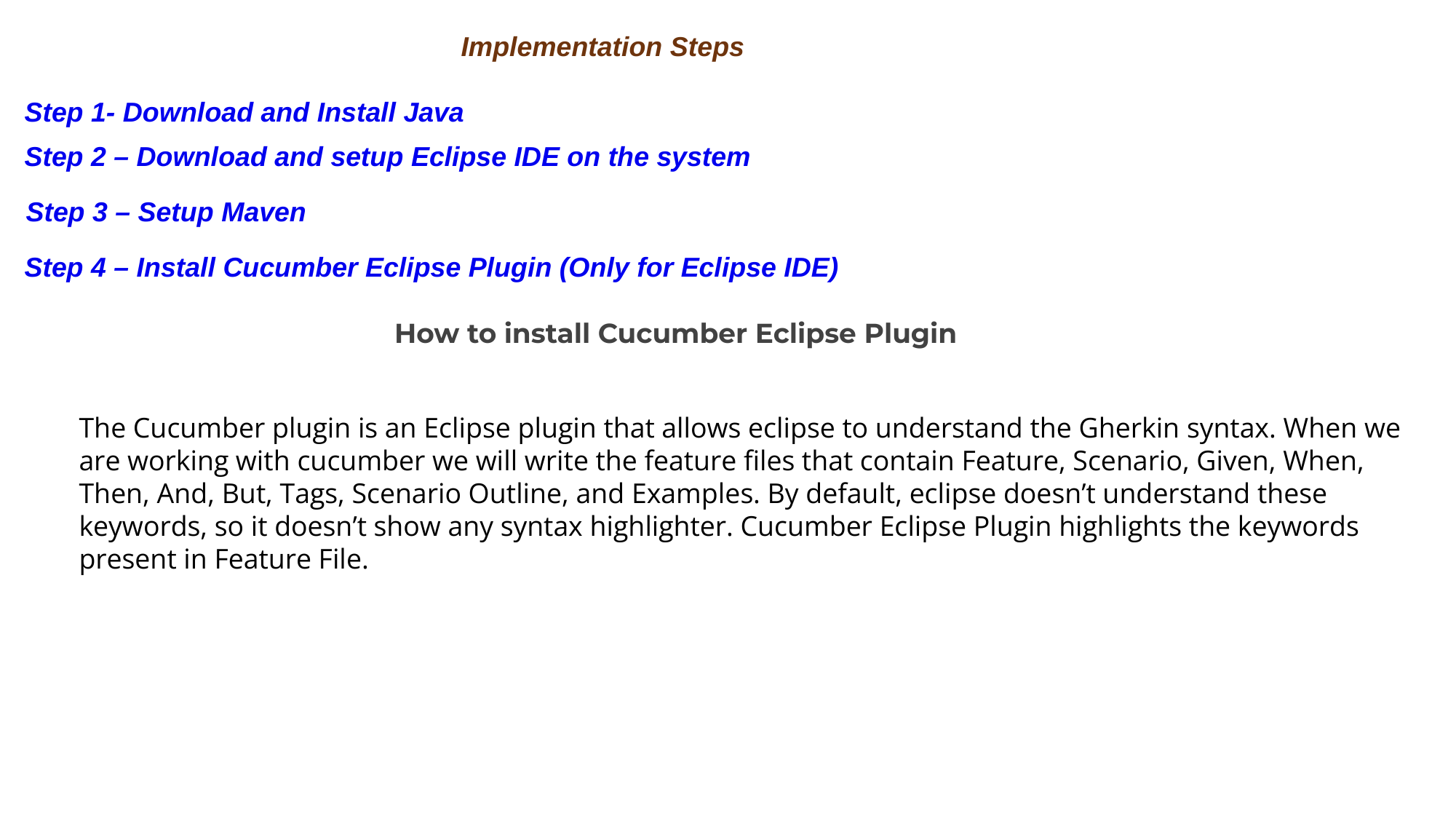

Implementation Steps

Step 1- Download and Install Java
Step 2 – Download and setup Eclipse IDE on the system
Step 3 – Setup Maven
Step 4 – Install Cucumber Eclipse Plugin (Only for Eclipse IDE)
How to install Cucumber Eclipse Plugin
The Cucumber plugin is an Eclipse plugin that allows eclipse to understand the Gherkin syntax. When we are working with cucumber we will write the feature files that contain Feature, Scenario, Given, When, Then, And, But, Tags, Scenario Outline, and Examples. By default, eclipse doesn’t understand these keywords, so it doesn’t show any syntax highlighter. Cucumber Eclipse Plugin highlights the keywords present in Feature File.